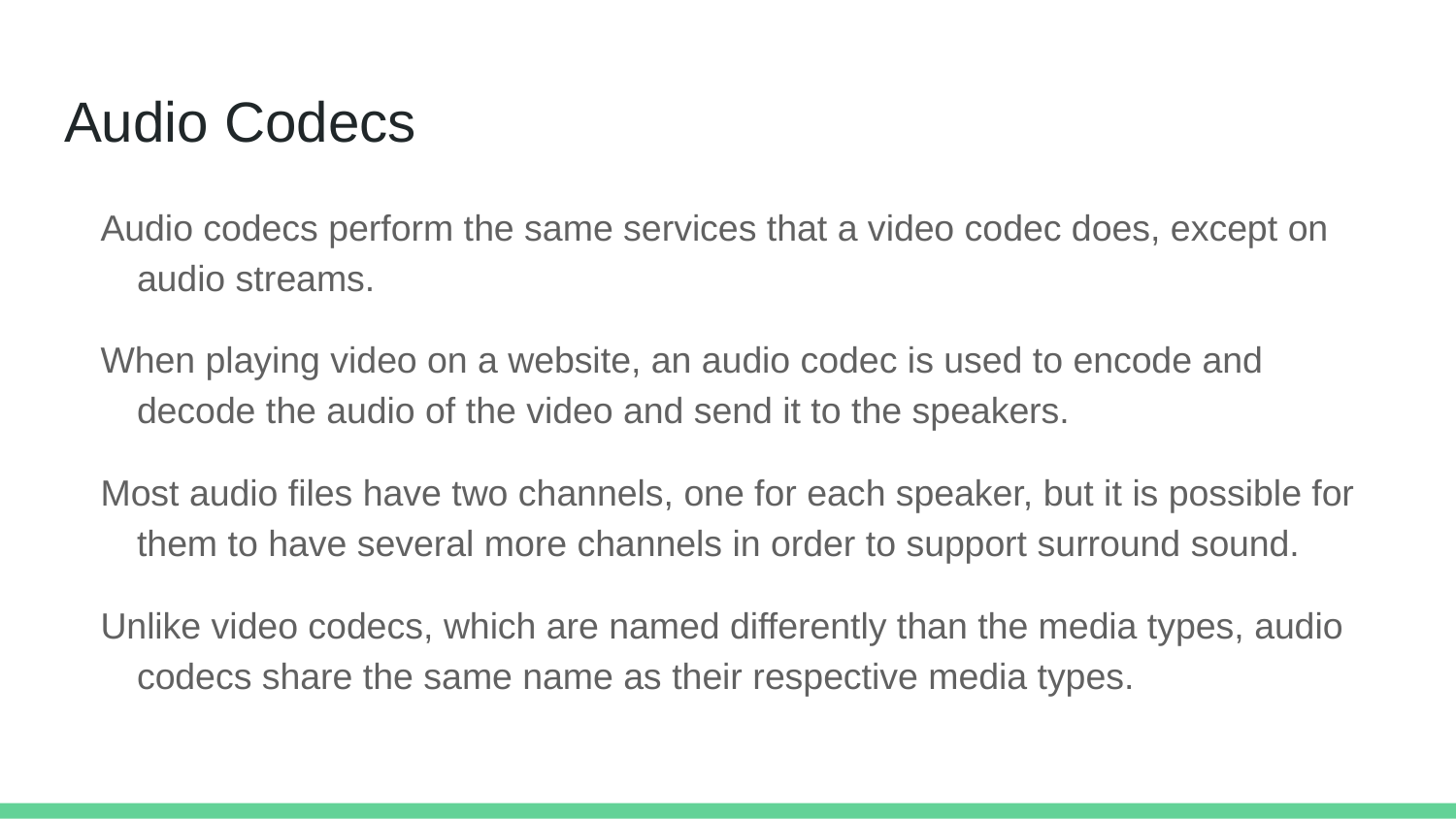

# Audio Codecs
Audio codecs perform the same services that a video codec does, except on audio streams.
When playing video on a website, an audio codec is used to encode and decode the audio of the video and send it to the speakers.
Most audio files have two channels, one for each speaker, but it is possible for them to have several more channels in order to support surround sound.
Unlike video codecs, which are named differently than the media types, audio codecs share the same name as their respective media types.